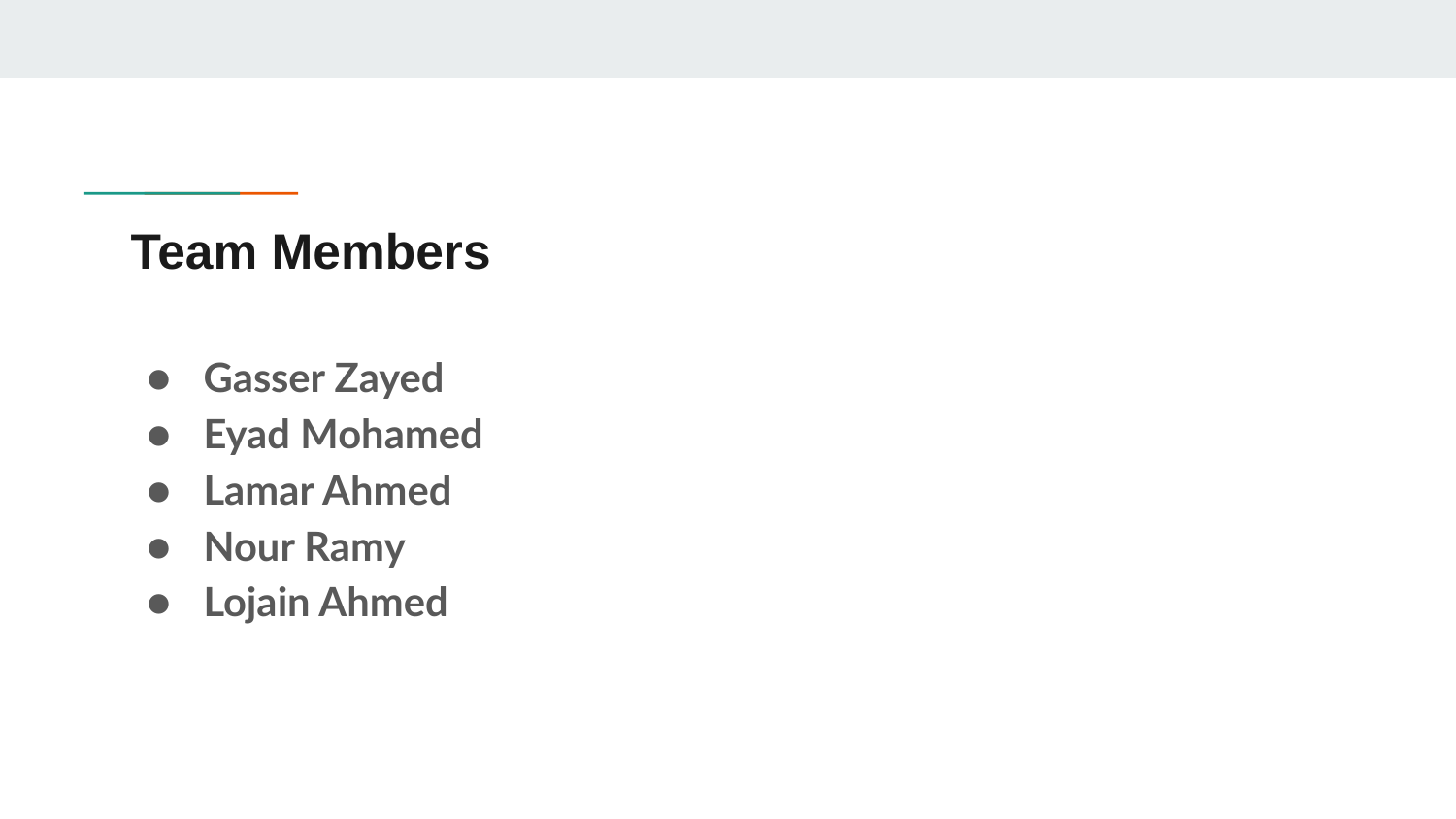

# Team Members
Gasser Zayed
Eyad Mohamed
Lamar Ahmed
Nour Ramy
Lojain Ahmed